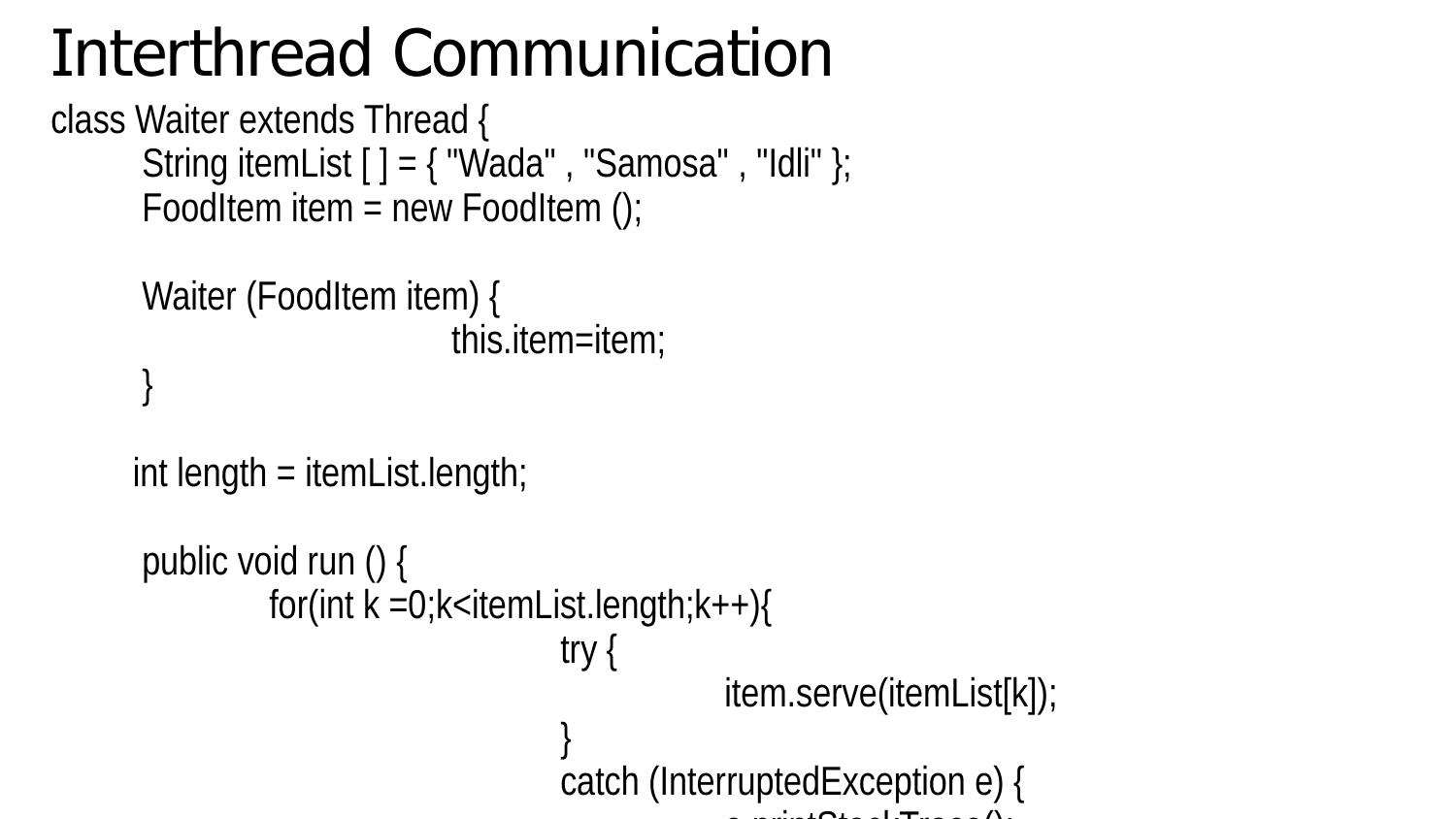

Interthread Communication
class Waiter extends Thread {
	  String itemList [ ] = { "Wada" , "Samosa" , "Idli" };
	  FoodItem item = new FoodItem ();

	  Waiter (FoodItem item) {
			    this.item=item;
	  }

	 int length = itemList.length;

	  public void run () {
	 	for(int k =0;k<itemList.length;k++){
				try {
					  item.serve(itemList[k]);
			  	}
			  	catch (InterruptedException e) {
					  e.printStackTrace();
			  	}
		 	  }
	  }
}